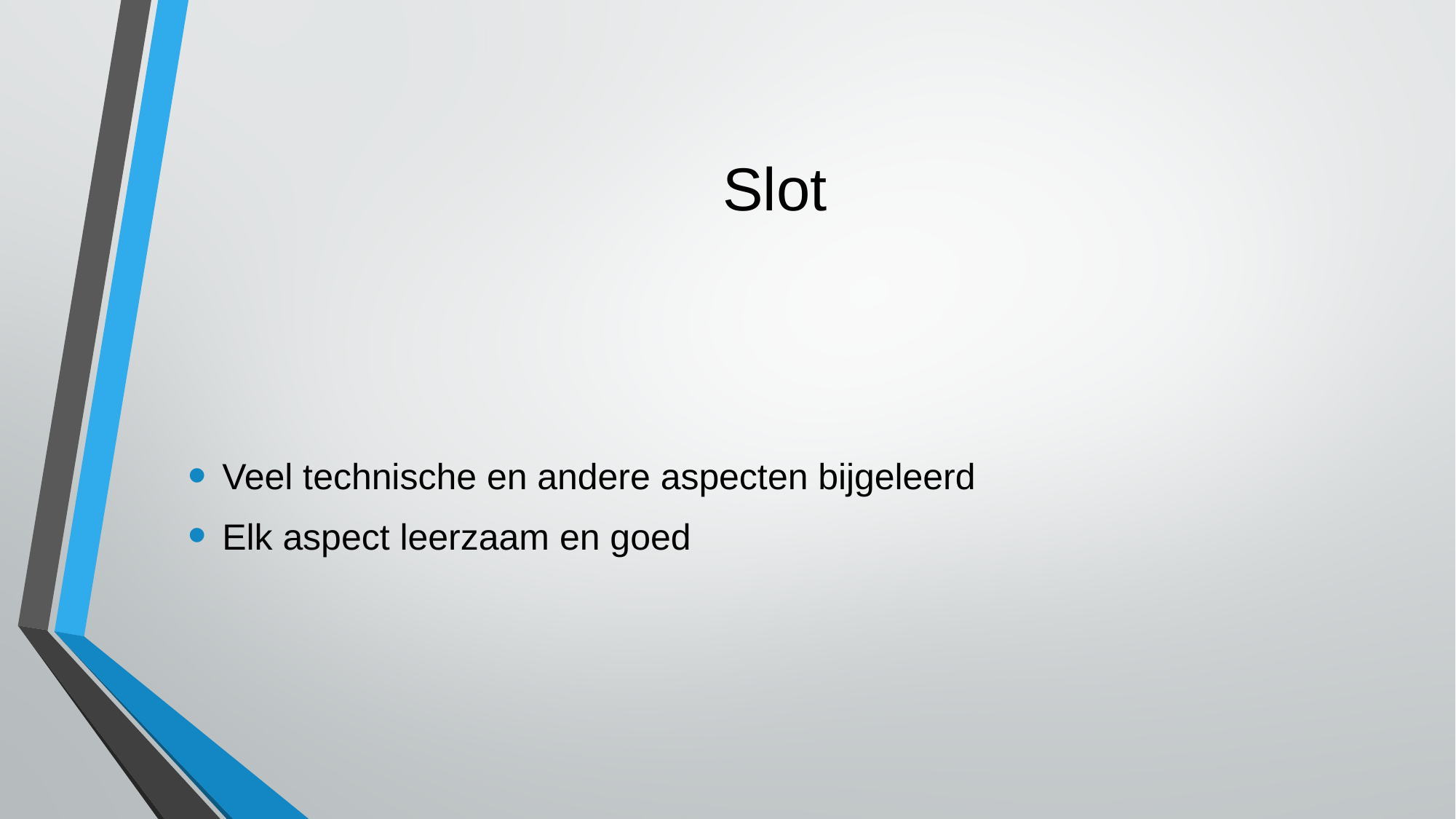

# Slot
Veel technische en andere aspecten bijgeleerd
Elk aspect leerzaam en goed